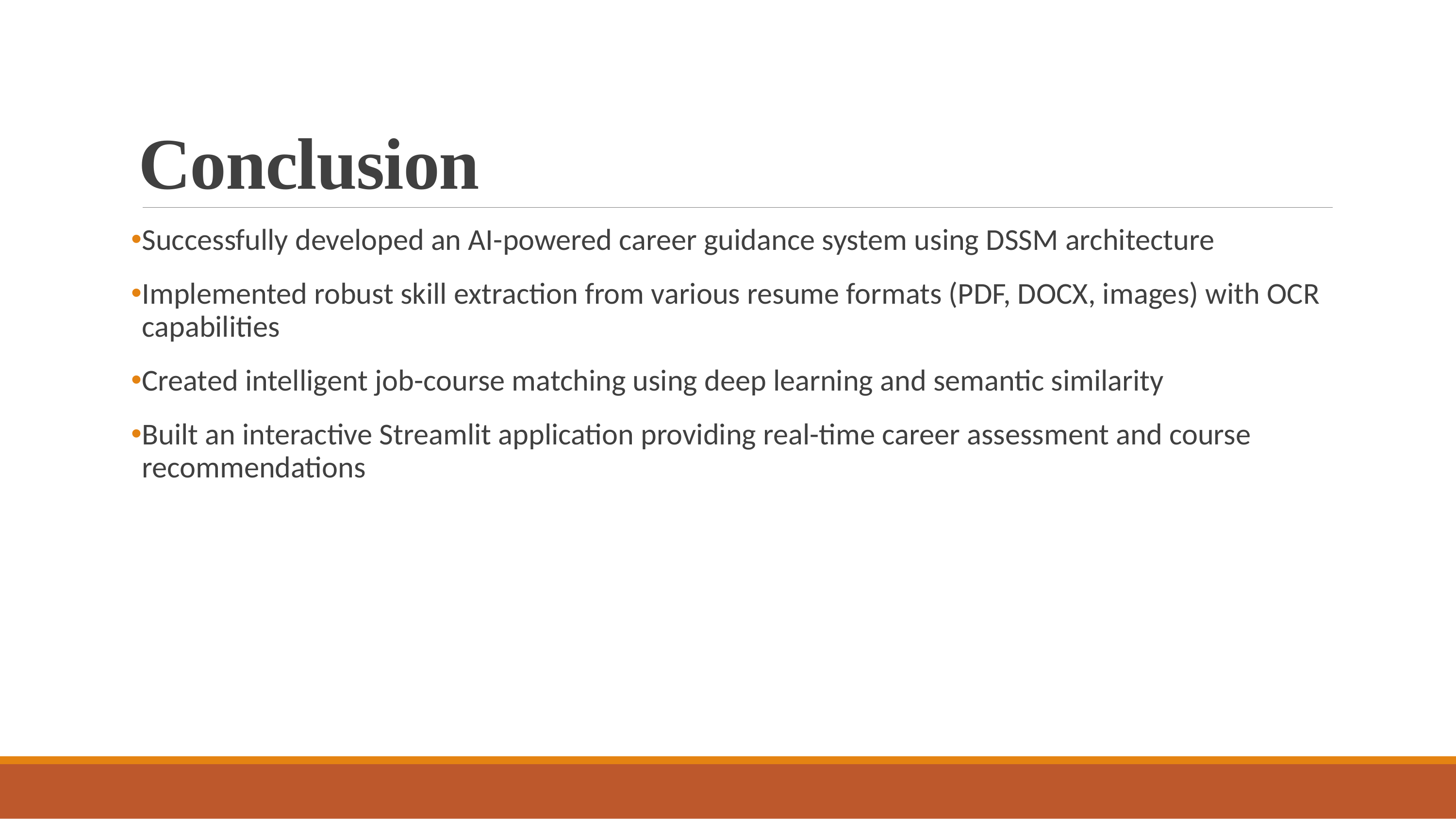

# Conclusion
Successfully developed an AI-powered career guidance system using DSSM architecture
Implemented robust skill extraction from various resume formats (PDF, DOCX, images) with OCR capabilities
Created intelligent job-course matching using deep learning and semantic similarity
Built an interactive Streamlit application providing real-time career assessment and course recommendations